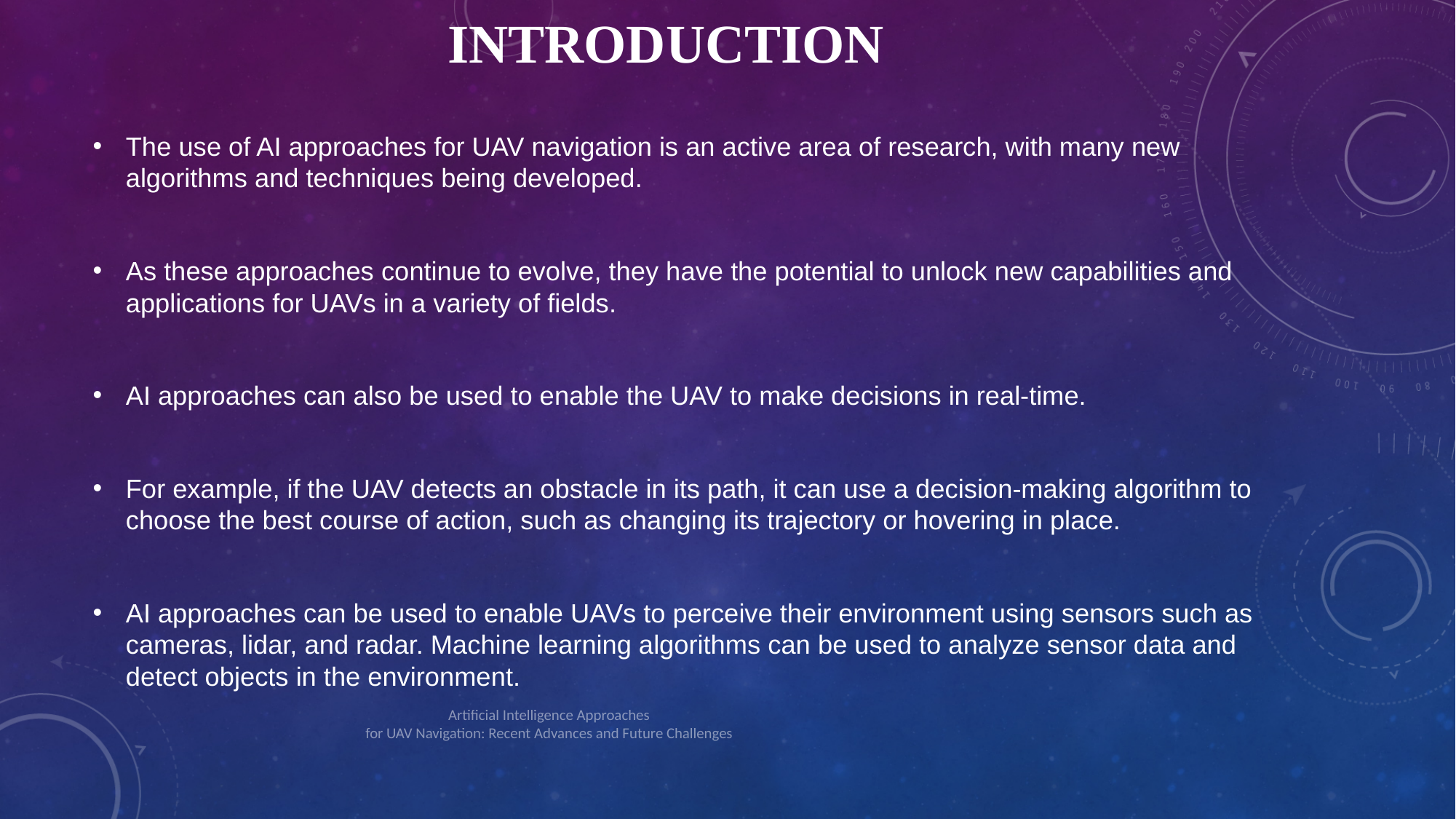

# INTRODUCTION
The use of AI approaches for UAV navigation is an active area of research, with many new algorithms and techniques being developed.

As these approaches continue to evolve, they have the potential to unlock new capabilities and applications for UAVs in a variety of fields.

AI approaches can also be used to enable the UAV to make decisions in real-time.

For example, if the UAV detects an obstacle in its path, it can use a decision-making algorithm to choose the best course of action, such as changing its trajectory or hovering in place.

AI approaches can be used to enable UAVs to perceive their environment using sensors such as cameras, lidar, and radar. Machine learning algorithms can be used to analyze sensor data and detect objects in the environment.

Artificial Intelligence Approaches
for UAV Navigation: Recent Advances and Future Challenges
4